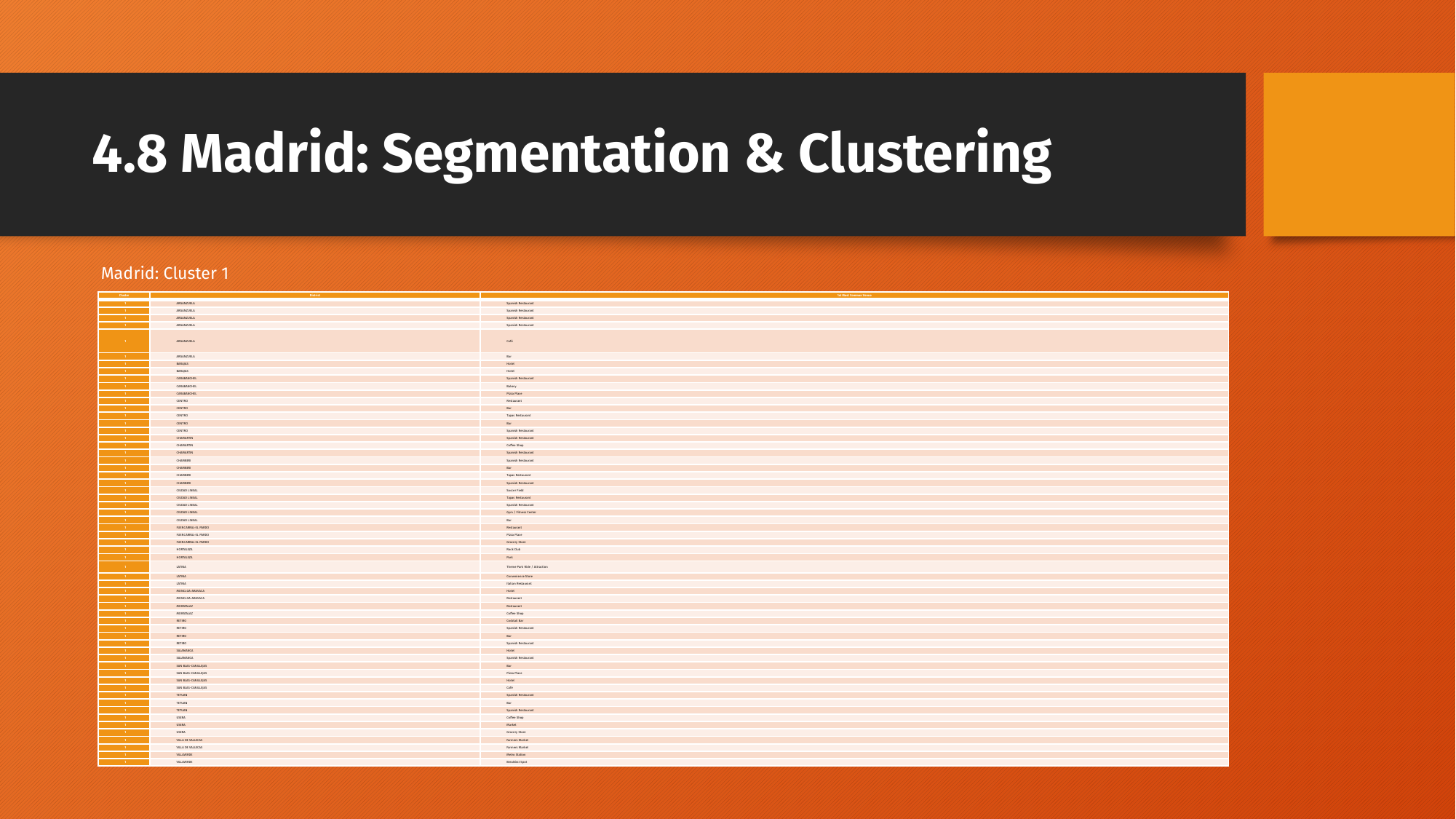

# 4.8 Madrid: Segmentation & Clustering
 Madrid: Cluster 1
| Cluster | District | 1st Most Common Venue |
| --- | --- | --- |
| 1 | ARGANZUELA | Spanish Restaurant |
| 1 | ARGANZUELA | Spanish Restaurant |
| 1 | ARGANZUELA | Spanish Restaurant |
| 1 | ARGANZUELA | Spanish Restaurant |
| 1 | ARGANZUELA | Café |
| 1 | ARGANZUELA | Bar |
| 1 | BARAJAS | Hotel |
| 1 | BARAJAS | Hotel |
| 1 | CARABANCHEL | Spanish Restaurant |
| 1 | CARABANCHEL | Bakery |
| 1 | CARABANCHEL | Pizza Place |
| 1 | CENTRO | Restaurant |
| 1 | CENTRO | Bar |
| 1 | CENTRO | Tapas Restaurant |
| 1 | CENTRO | Bar |
| 1 | CENTRO | Spanish Restaurant |
| 1 | CHAMARTIN | Spanish Restaurant |
| 1 | CHAMARTIN | Coffee Shop |
| 1 | CHAMARTIN | Spanish Restaurant |
| 1 | CHAMBERI | Spanish Restaurant |
| 1 | CHAMBERI | Bar |
| 1 | CHAMBERI | Tapas Restaurant |
| 1 | CHAMBERI | Spanish Restaurant |
| 1 | CIUDAD LINEAL | Soccer Field |
| 1 | CIUDAD LINEAL | Tapas Restaurant |
| 1 | CIUDAD LINEAL | Spanish Restaurant |
| 1 | CIUDAD LINEAL | Gym / Fitness Center |
| 1 | CIUDAD LINEAL | Bar |
| 1 | FUENCARRAL-EL PARDO | Restaurant |
| 1 | FUENCARRAL-EL PARDO | Pizza Place |
| 1 | FUENCARRAL-EL PARDO | Grocery Store |
| 1 | HORTALEZA | Rock Club |
| 1 | HORTALEZA | Park |
| 1 | LATINA | Theme Park Ride / Attraction |
| 1 | LATINA | Convenience Store |
| 1 | LATINA | Italian Restaurant |
| 1 | MONCLOA-ARAVACA | Hotel |
| 1 | MONCLOA-ARAVACA | Restaurant |
| 1 | MORATALAZ | Restaurant |
| 1 | MORATALAZ | Coffee Shop |
| 1 | RETIRO | Cocktail Bar |
| 1 | RETIRO | Spanish Restaurant |
| 1 | RETIRO | Bar |
| 1 | RETIRO | Spanish Restaurant |
| 1 | SALAMANCA | Hotel |
| 1 | SALAMANCA | Spanish Restaurant |
| 1 | SAN BLAS-CANILLEJAS | Bar |
| 1 | SAN BLAS-CANILLEJAS | Pizza Place |
| 1 | SAN BLAS-CANILLEJAS | Hotel |
| 1 | SAN BLAS-CANILLEJAS | Café |
| 1 | TETUAN | Spanish Restaurant |
| 1 | TETUAN | Bar |
| 1 | TETUAN | Spanish Restaurant |
| 1 | USERA | Coffee Shop |
| 1 | USERA | Market |
| 1 | USERA | Grocery Store |
| 1 | VILLA DE VALLECAS | Farmers Market |
| 1 | VILLA DE VALLECAS | Farmers Market |
| 1 | VILLAVERDE | Metro Station |
| 1 | VILLAVERDE | Breakfast Spot |